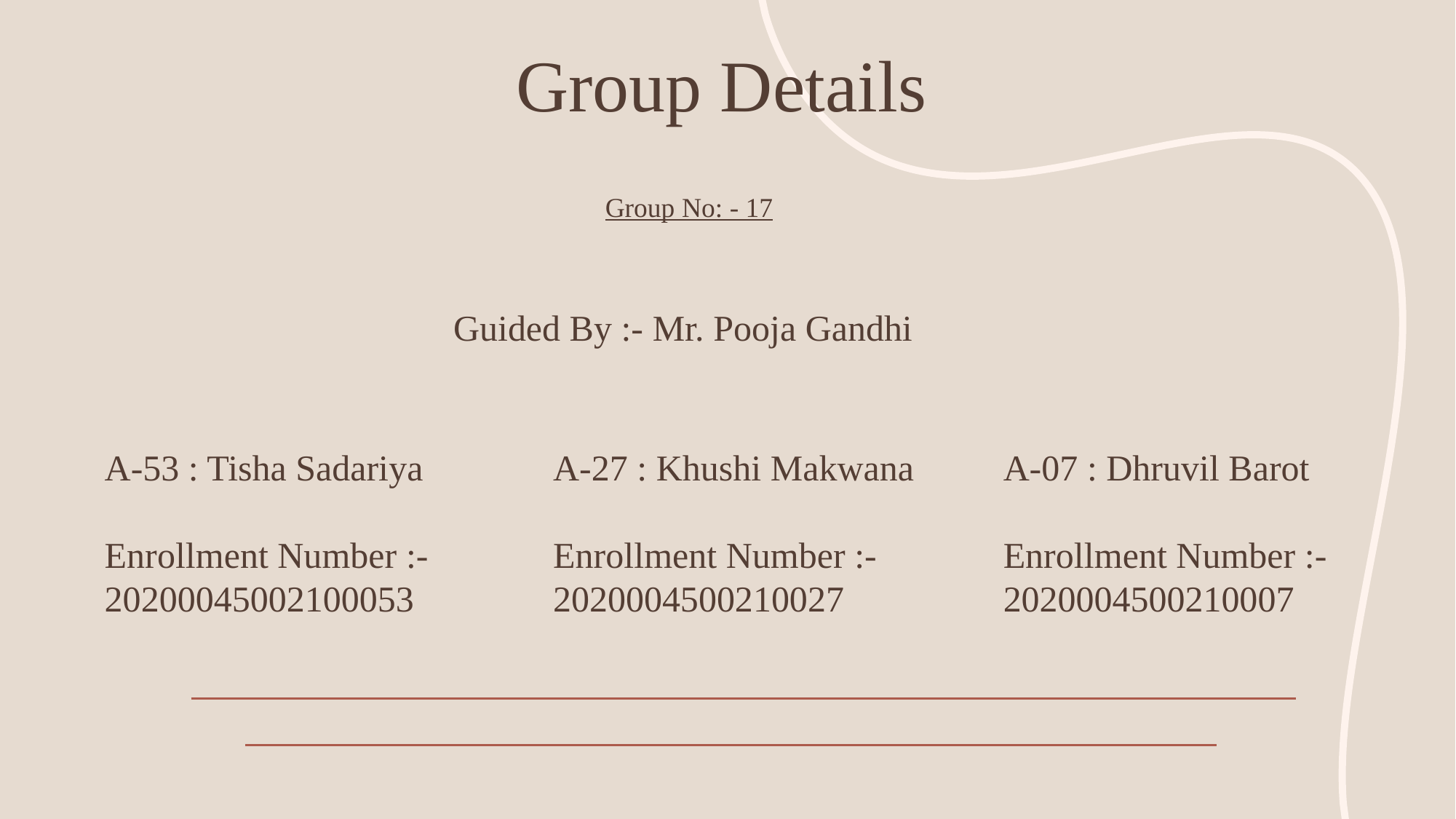

# Group Details
Group No: - 17
Guided By :- Mr. Pooja Gandhi
A-53 : Tisha Sadariya

Enrollment Number :-
20200045002100053
A-27 : Khushi Makwana

Enrollment Number :-
2020004500210027
A-07 : Dhruvil Barot

Enrollment Number :-
2020004500210007